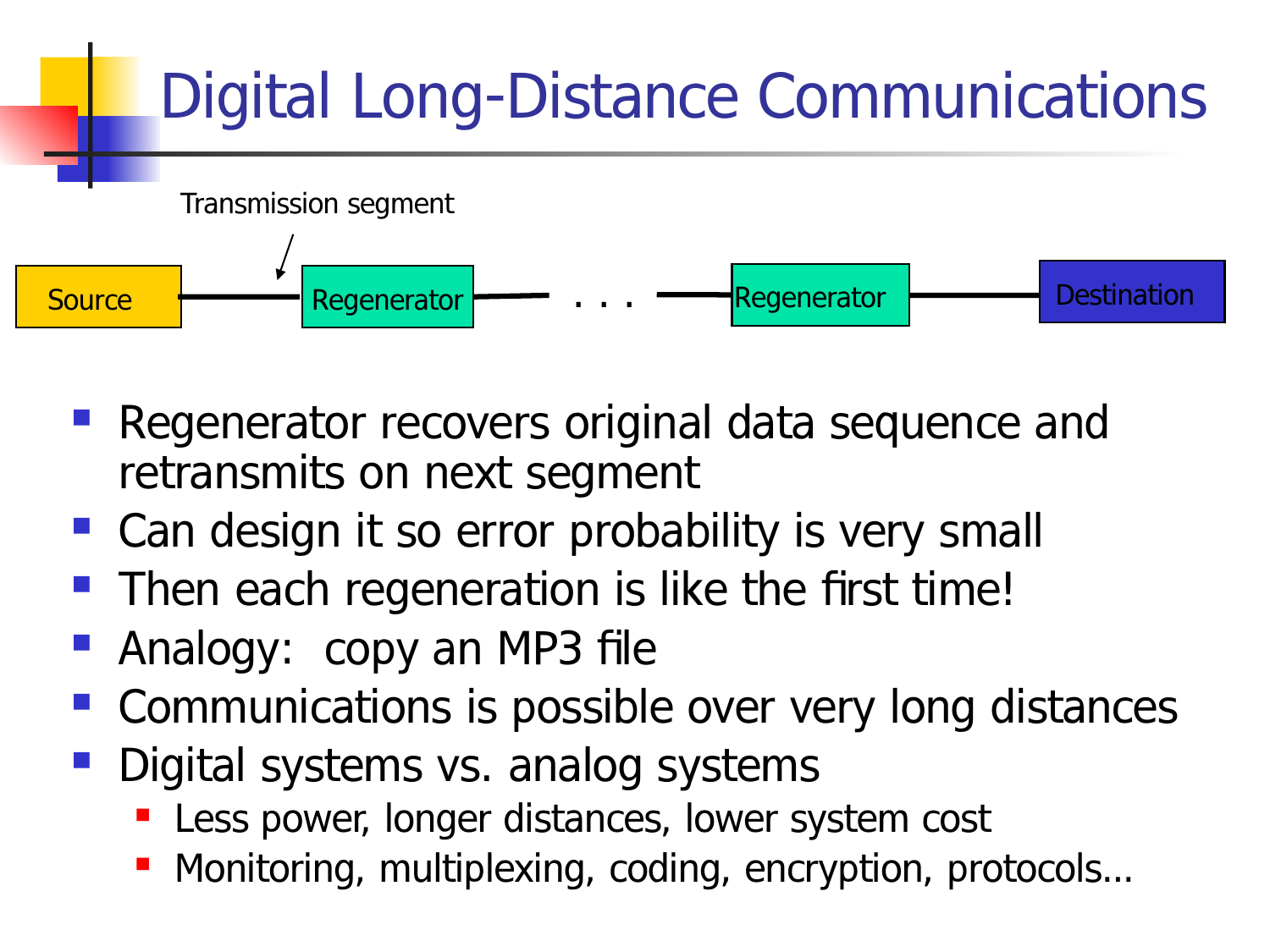

# Digital Long-Distance Communications
Transmission segment

. . .

Destination
Regenerator
Source
Regenerator

Regenerator recovers original data sequence and retransmits on next segment
Can design it so error probability is very small
Then each regeneration is like the first time!
Analogy:  copy an MP3 file
Communications is possible over very long distances
Digital systems vs. analog systems
Less power, longer distances, lower system cost
Monitoring, multiplexing, coding, encryption, protocols…